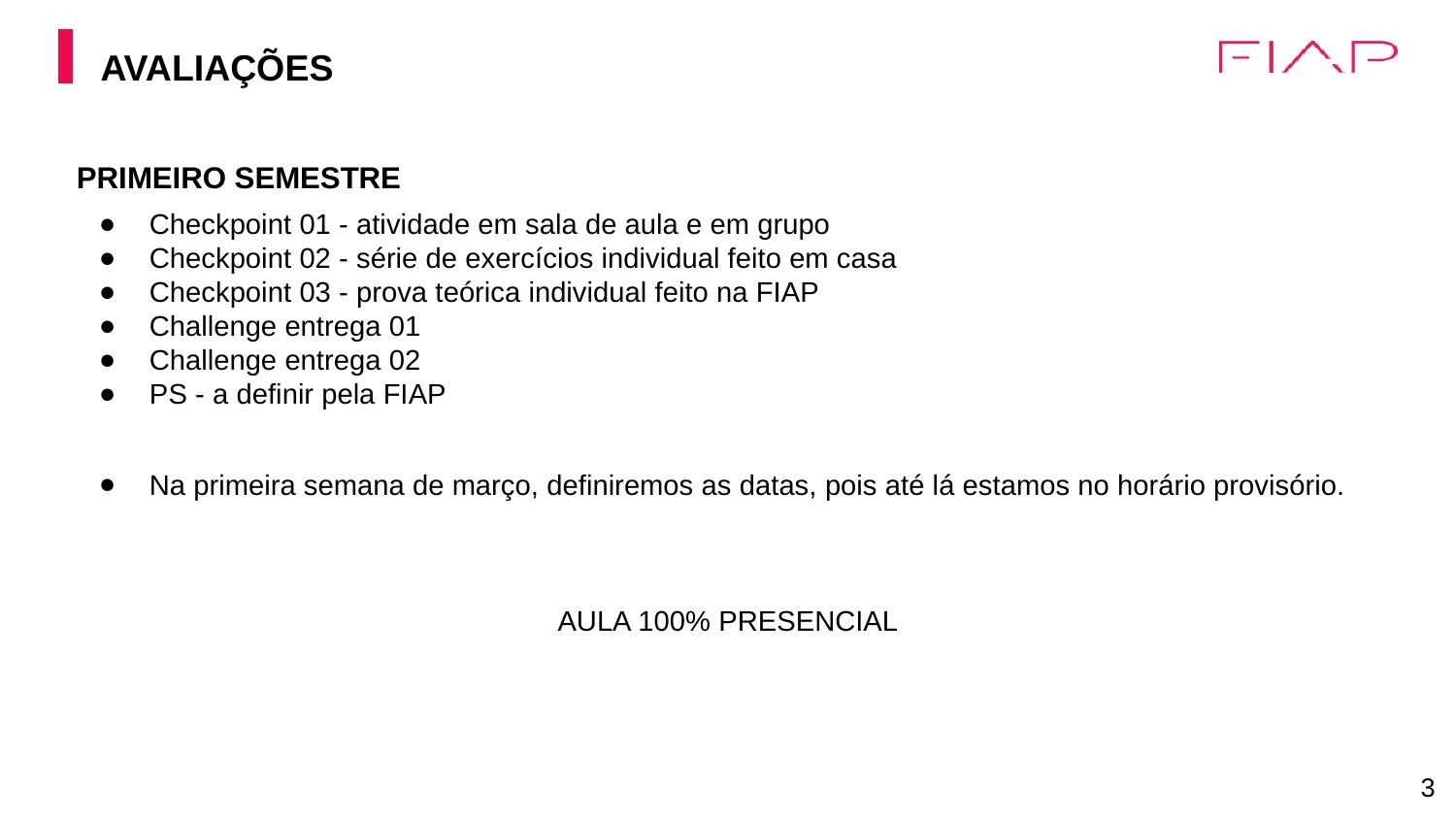

AVALIAÇÕES
PRIMEIRO SEMESTRE
Checkpoint 01 - atividade em sala de aula e em grupo
Checkpoint 02 - série de exercícios individual feito em casa
Checkpoint 03 - prova teórica individual feito na FIAP
Challenge entrega 01
Challenge entrega 02
PS - a definir pela FIAP

Na primeira semana de março, definiremos as datas, pois até lá estamos no horário provisório.

AULA 100% PRESENCIAL
3